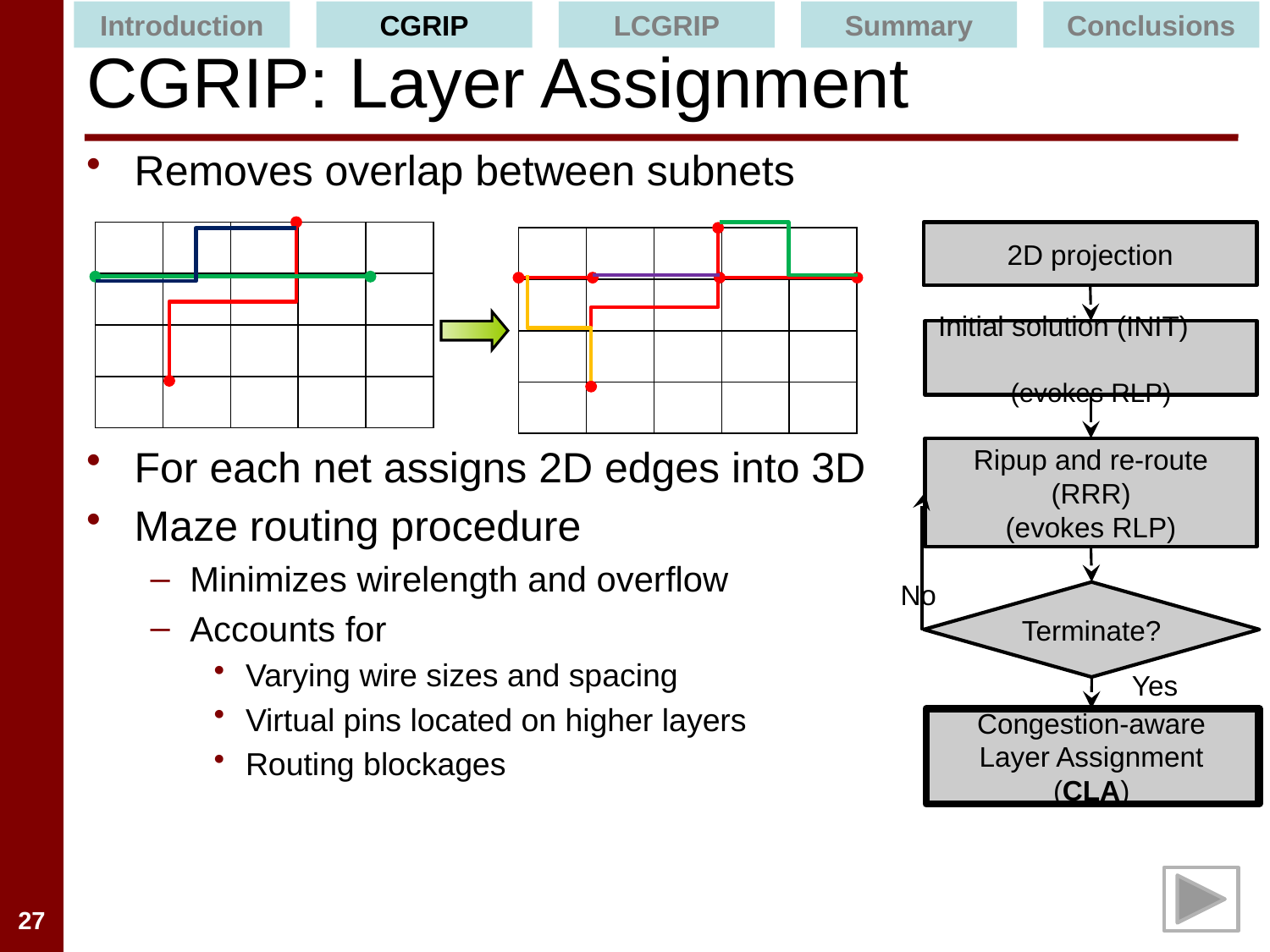

Introduction
CGRIP
LCGRIP
Summary
Conclusions
# CGRIP: Layer Assignment
Removes overlap between subnets

For each net assigns 2D edges into 3D
Maze routing procedure
Minimizes wirelength and overflow
Accounts for
Varying wire sizes and spacing
Virtual pins located on higher layers
Routing blockages
2D projection
Initial solution (INIT)
(evokes RLP)
Ripup and re-route (RRR)
(evokes RLP)
No
Terminate?
Yes
Congestion-aware Layer Assignment (CLA)
|  |  |  |  |  |
| --- | --- | --- | --- | --- |
|  |  |  |  |  |
|  |  |  |  |  |
|  |  |  |  |  |
|  |  |  |  |  |
| --- | --- | --- | --- | --- |
|  |  |  |  |  |
|  |  |  |  |  |
|  |  |  |  |  |